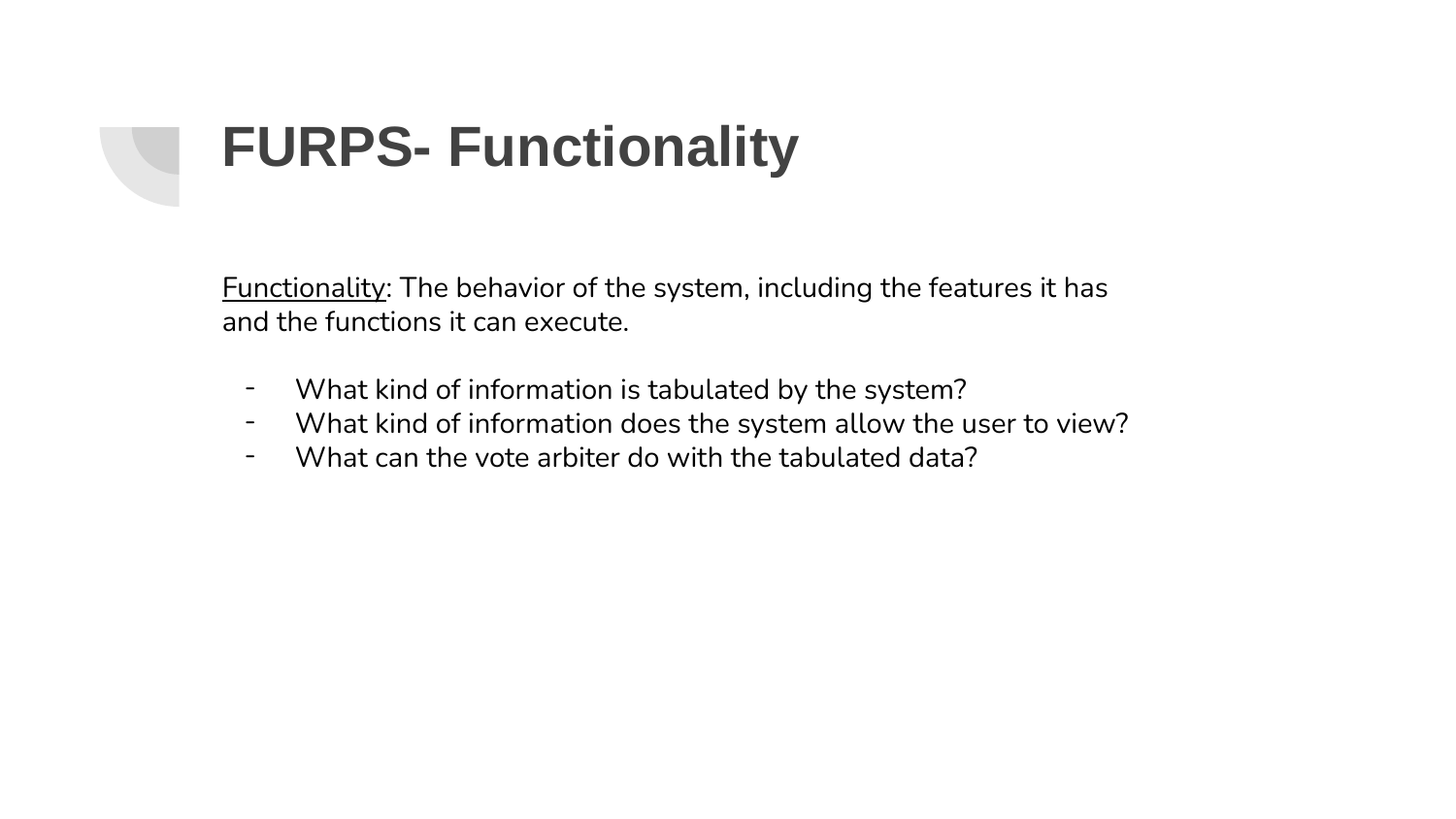

# FURPS- Functionality
Functionality: The behavior of the system, including the features it has and the functions it can execute.
What kind of information is tabulated by the system?
What kind of information does the system allow the user to view?
What can the vote arbiter do with the tabulated data?